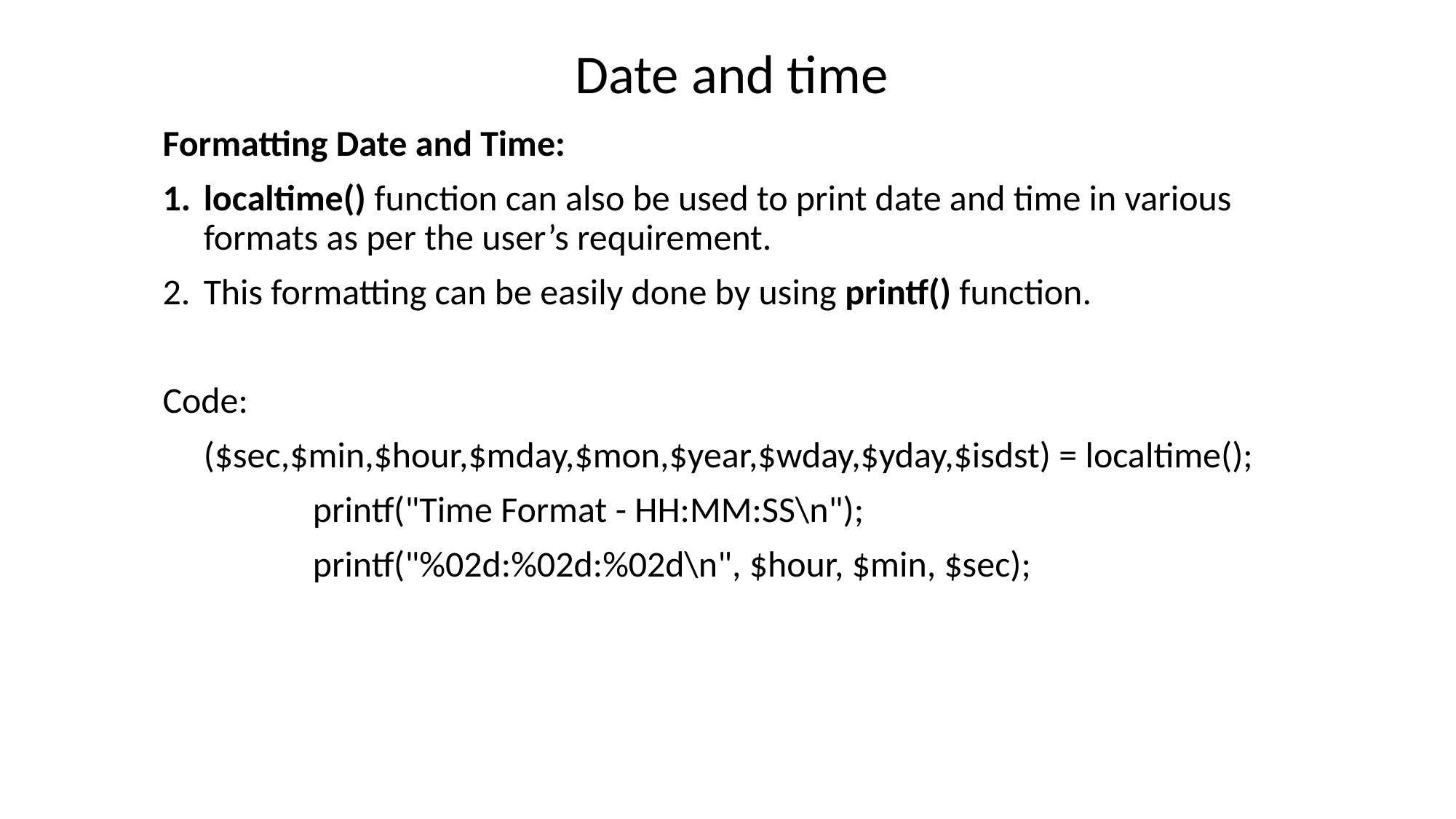

# Date and time
Formatting Date and Time:
localtime() function can also be used to print date and time in various formats as per the user’s requirement.
This formatting can be easily done by using printf() function.

Code:
	($sec,$min,$hour,$mday,$mon,$year,$wday,$yday,$isdst) = localtime();
		printf("Time Format - HH:MM:SS\n");
		printf("%02d:%02d:%02d\n", $hour, $min, $sec);